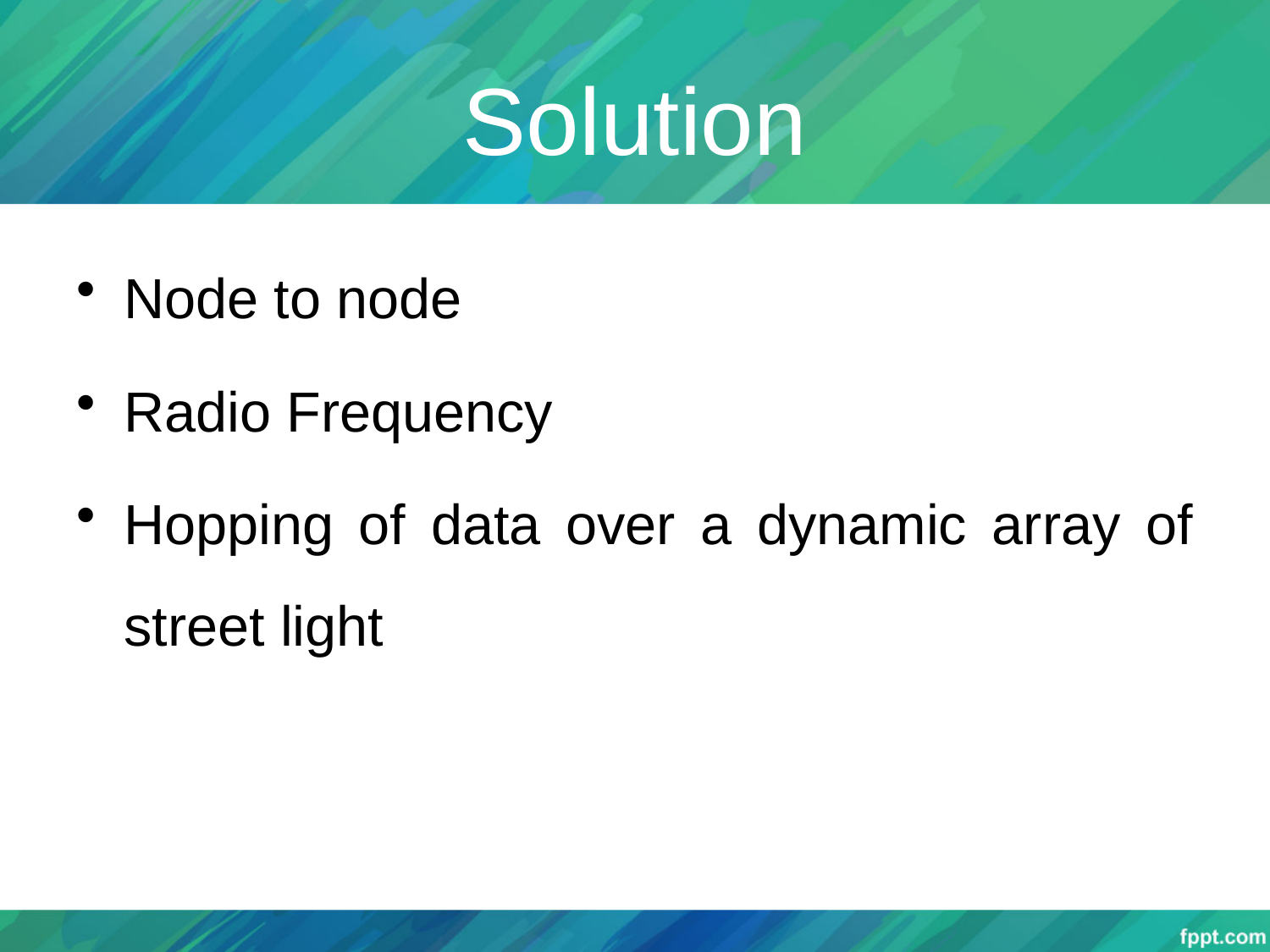

# Solution
Node to node
Radio Frequency
Hopping of data over a dynamic array of street light